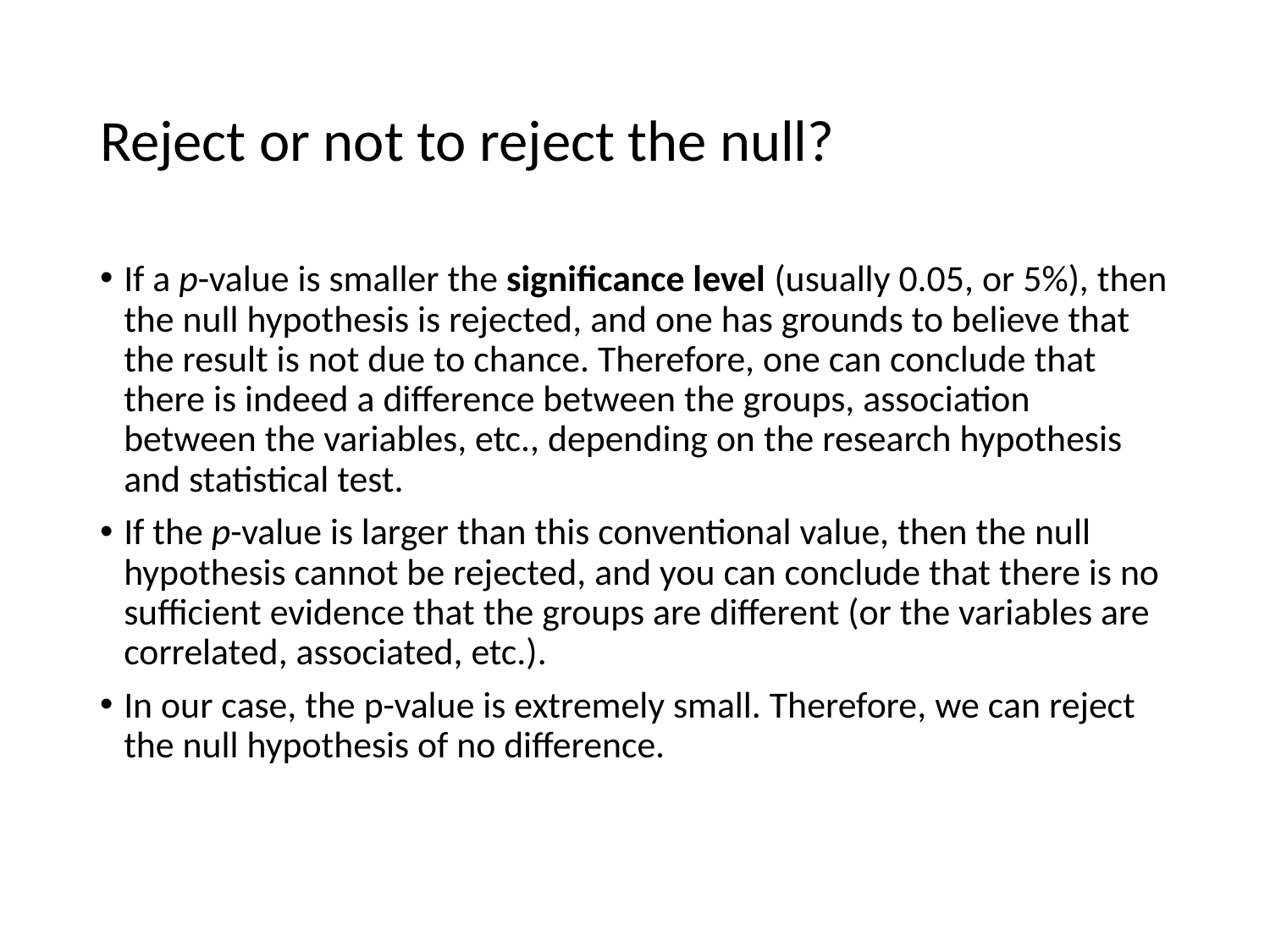

# Reject or not to reject the null?
If a p-value is smaller the significance level (usually 0.05, or 5%), then the null hypothesis is rejected, and one has grounds to believe that the result is not due to chance. Therefore, one can conclude that there is indeed a difference between the groups, association between the variables, etc., depending on the research hypothesis and statistical test.
If the p-value is larger than this conventional value, then the null hypothesis cannot be rejected, and you can conclude that there is no sufficient evidence that the groups are different (or the variables are correlated, associated, etc.).
In our case, the p-value is extremely small. Therefore, we can reject the null hypothesis of no difference.